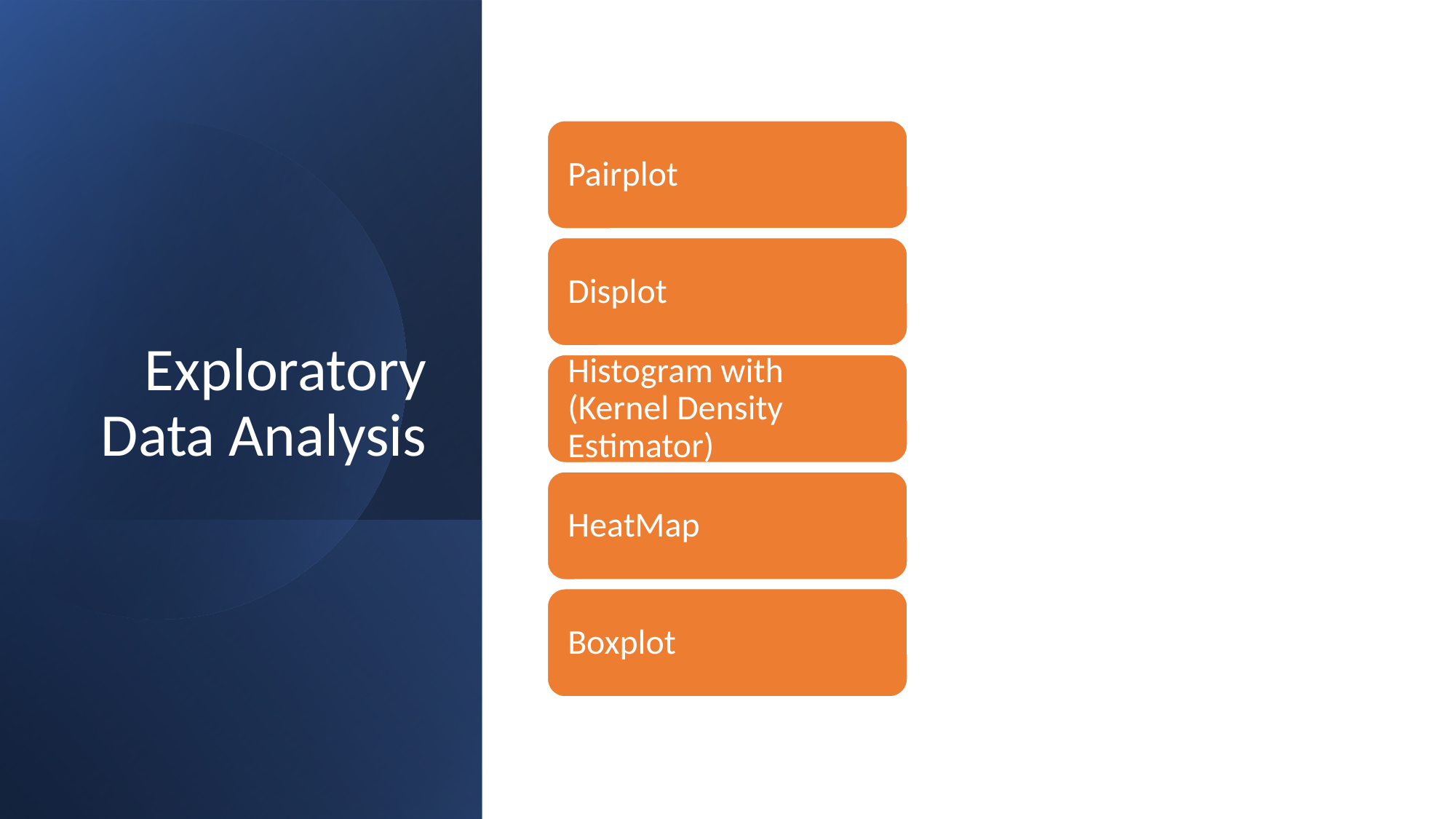

# Exploratory Data Analysis
Pairplot
Displot
Histogram with (Kernel Density Estimator)
HeatMap
Boxplot